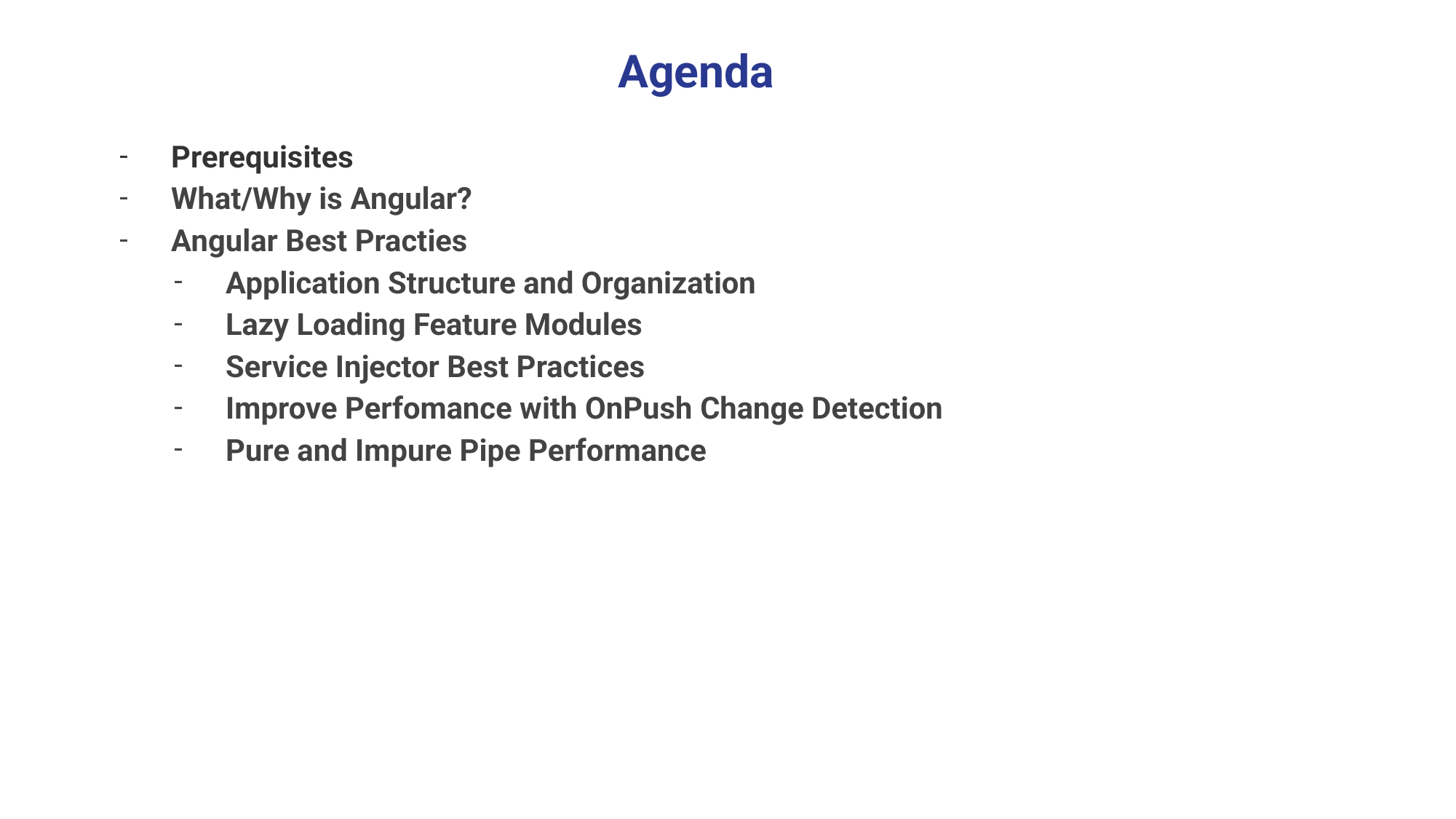

Agenda
Prerequisites
What/Why is Angular?
Angular Best Practies
Application Structure and Organization
Lazy Loading Feature Modules
Service Injector Best Practices
Improve Perfomance with OnPush Change Detection
Pure and Impure Pipe Performance